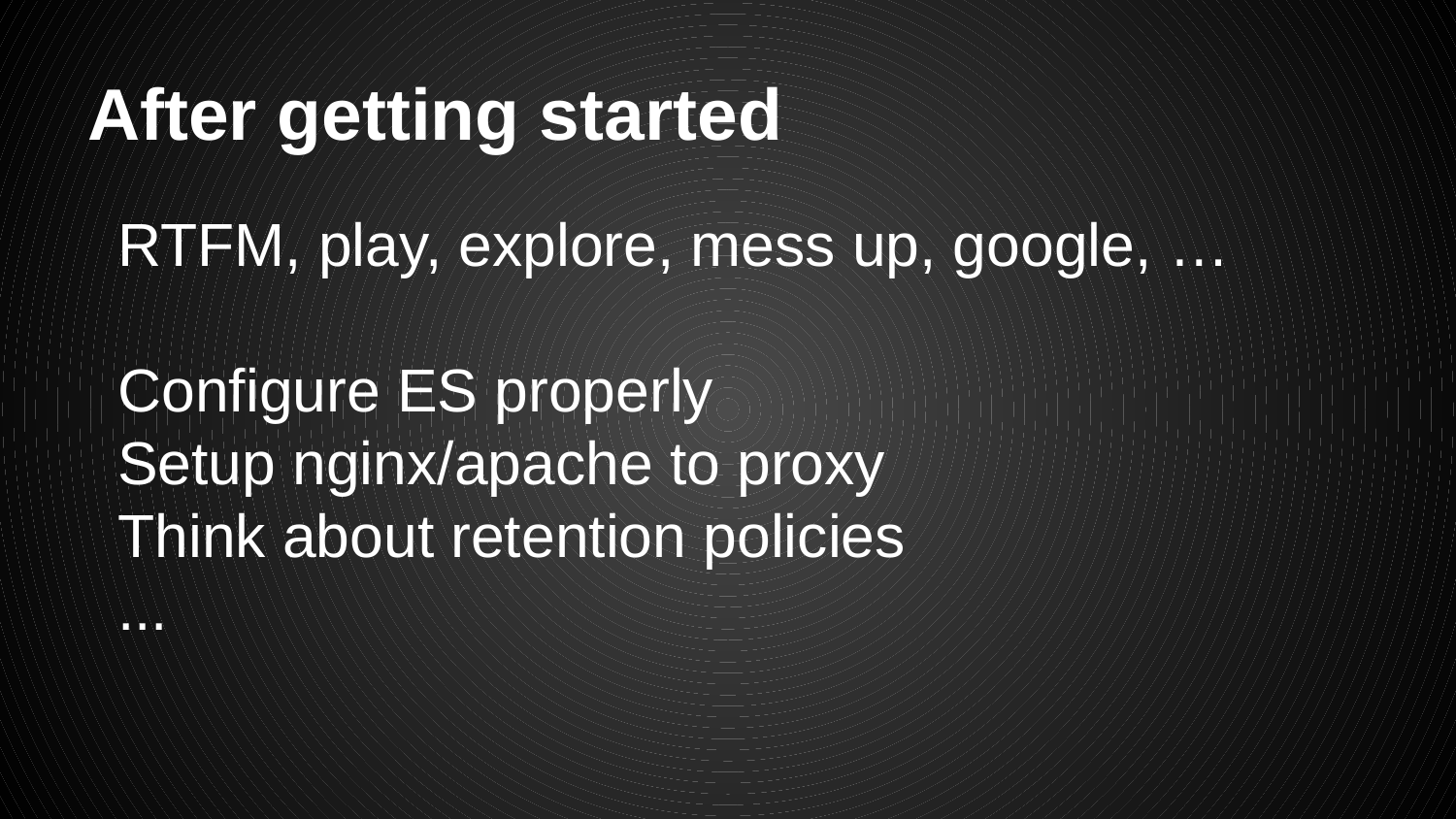

# After getting started
RTFM, play, explore, mess up, google, …

Configure ES properly
Setup nginx/apache to proxy
Think about retention policies
...